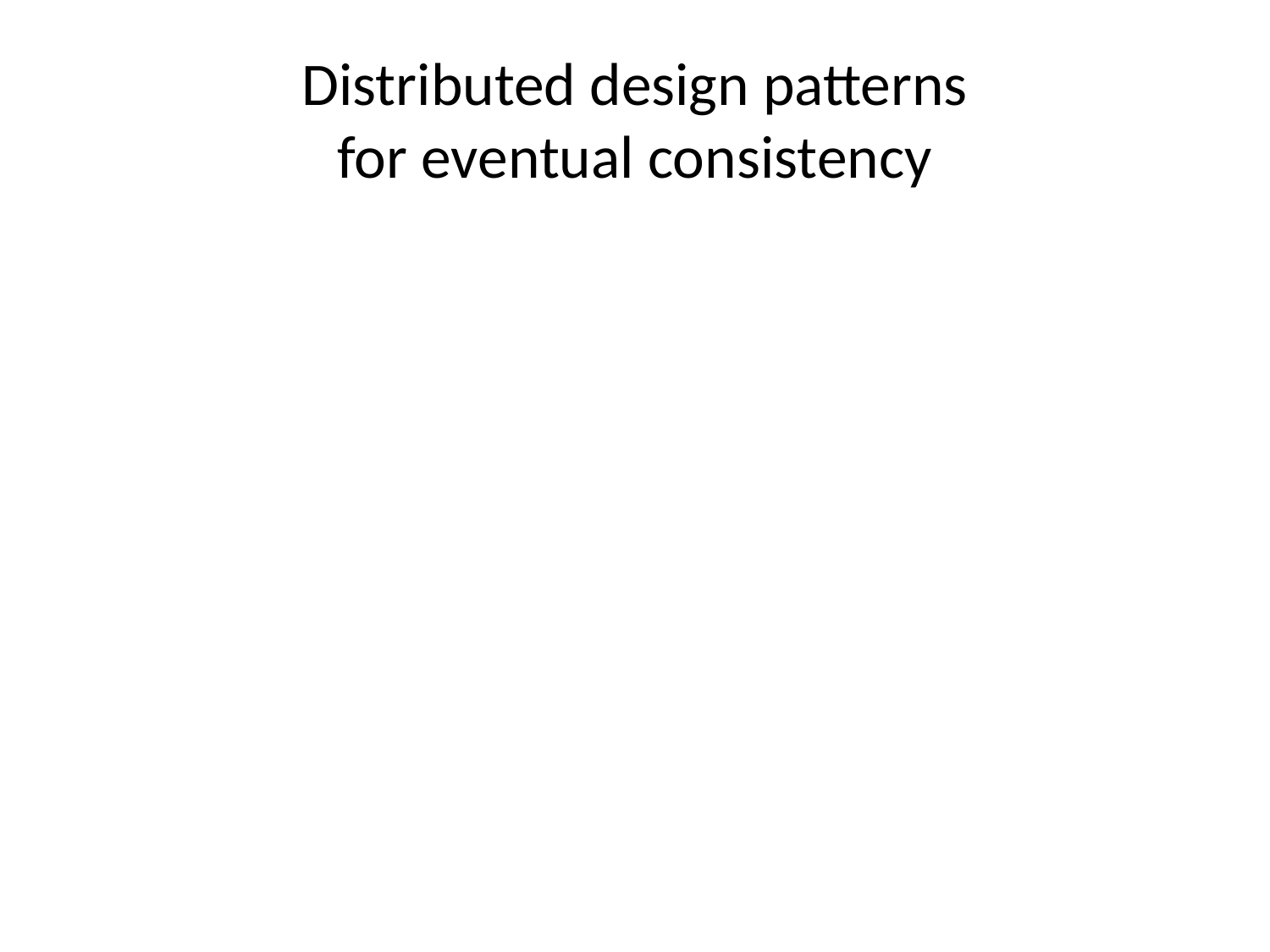

# Distributed design patterns for eventual consistency